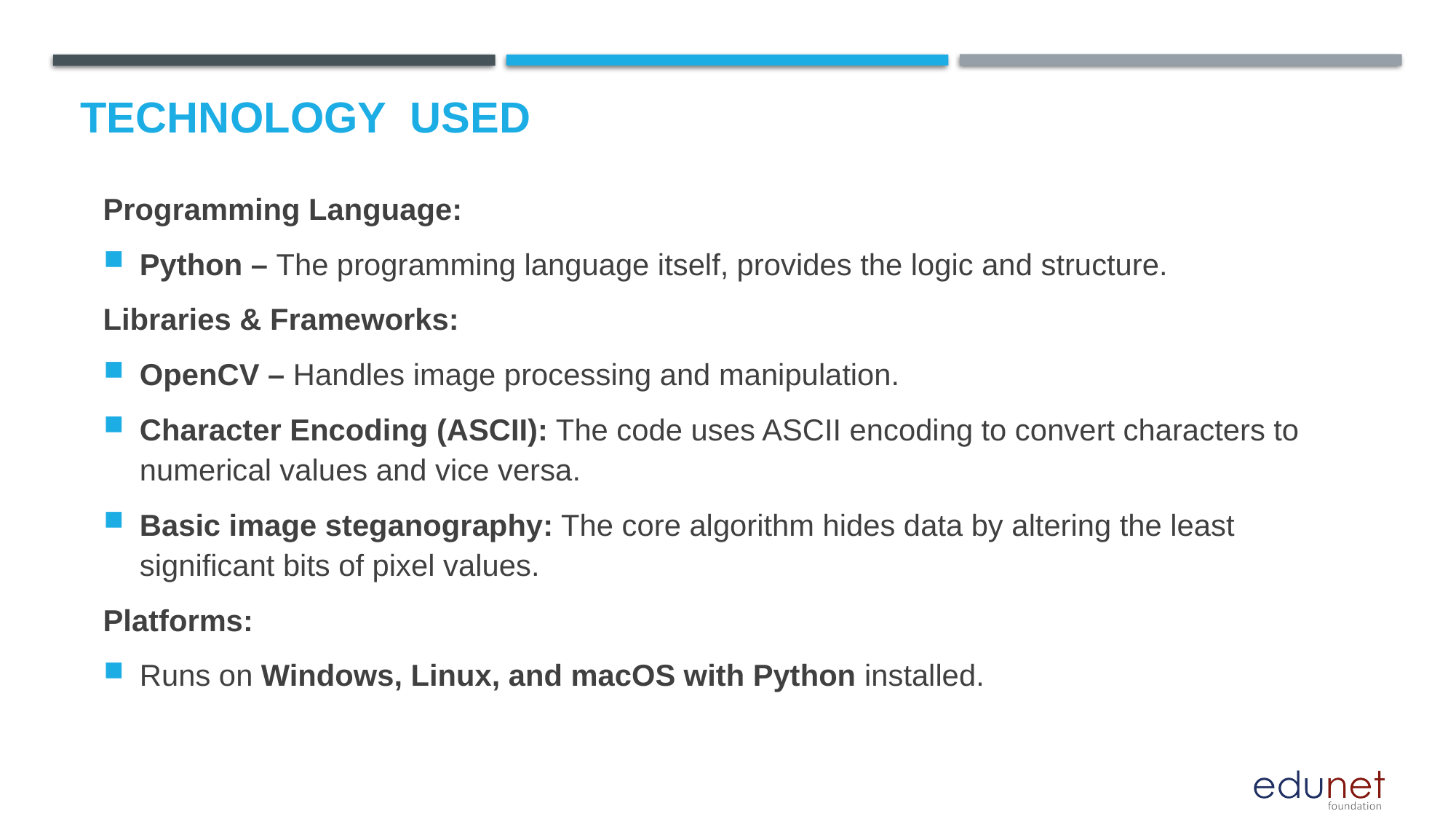

# Technology  used
Programming Language:
Python – The programming language itself, provides the logic and structure.
Libraries & Frameworks:
OpenCV – Handles image processing and manipulation.
Character Encoding (ASCII): The code uses ASCII encoding to convert characters to numerical values and vice versa.
Basic image steganography: The core algorithm hides data by altering the least significant bits of pixel values.
Platforms:
Runs on Windows, Linux, and macOS with Python installed.